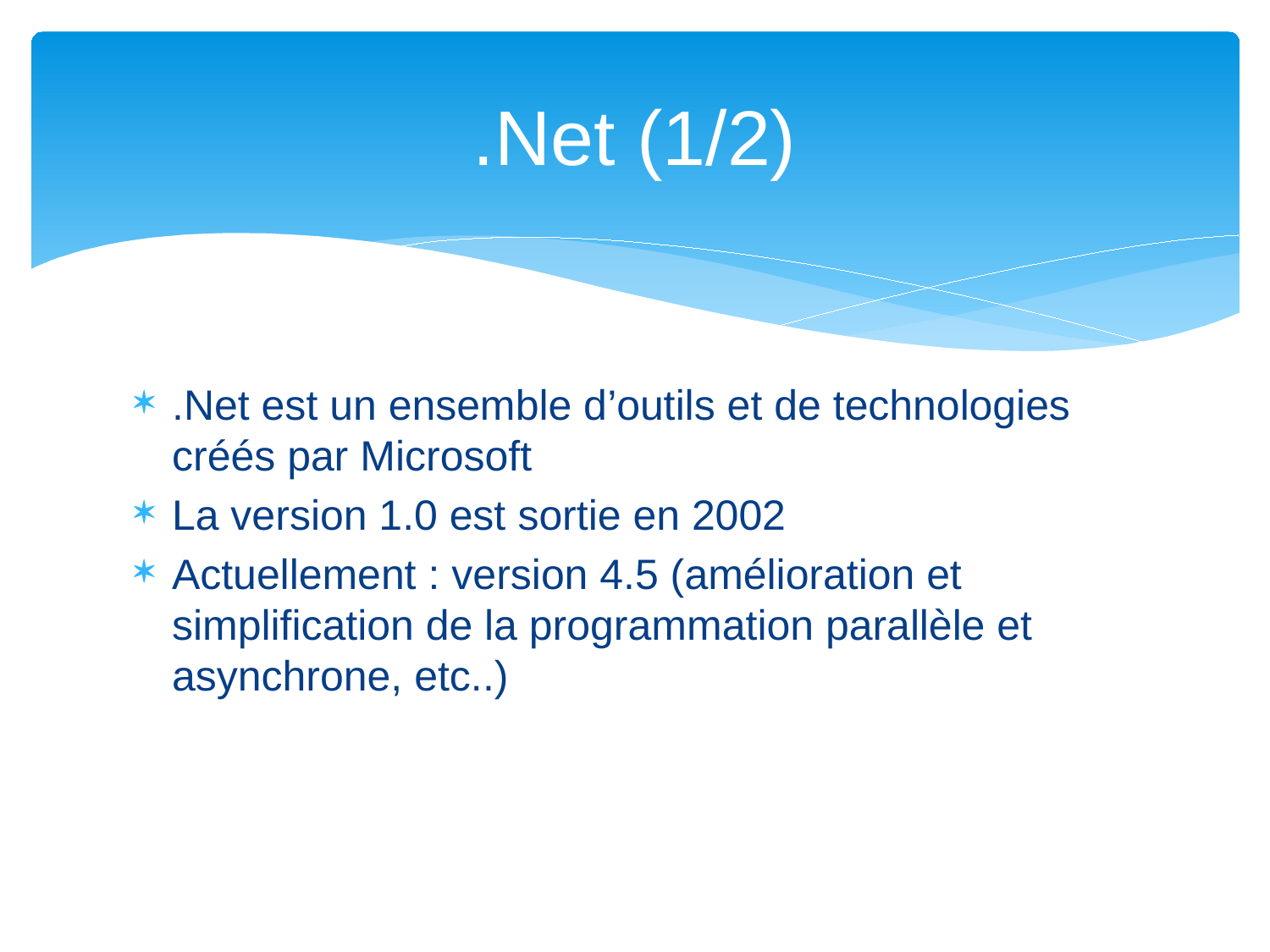

# .Net (1/2)
.Net est un ensemble d’outils et de technologies créés par Microsoft
La version 1.0 est sortie en 2002
Actuellement : version 4.5 (amélioration et simplification de la programmation parallèle et asynchrone, etc..)